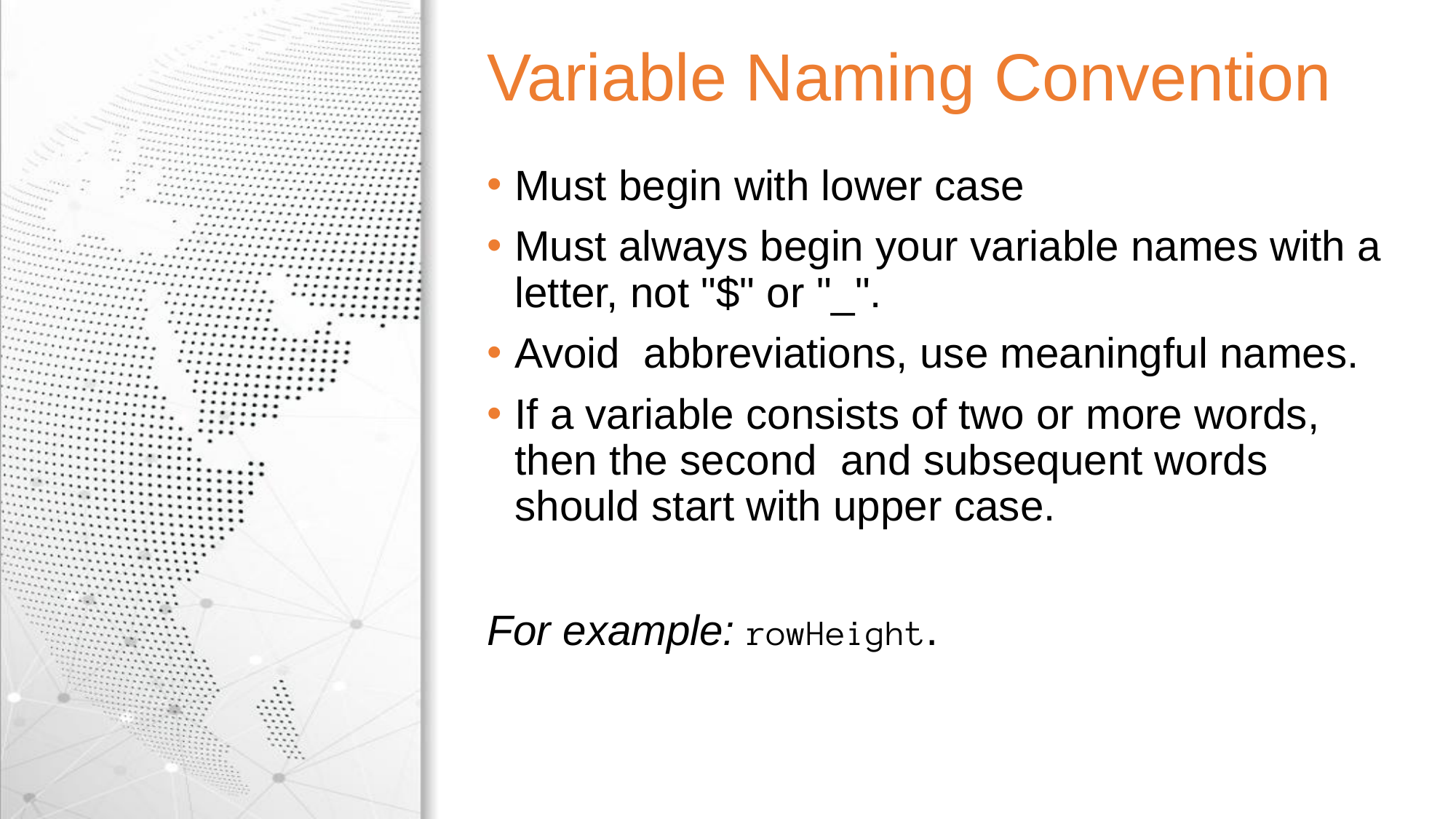

# Variable Naming Convention
Must begin with lower case
Must always begin your variable names with a letter, not "$" or "_".
Avoid  abbreviations, use meaningful names.
If a variable consists of two or more words, then the second  and subsequent words should start with upper case.

For example: rowHeight.